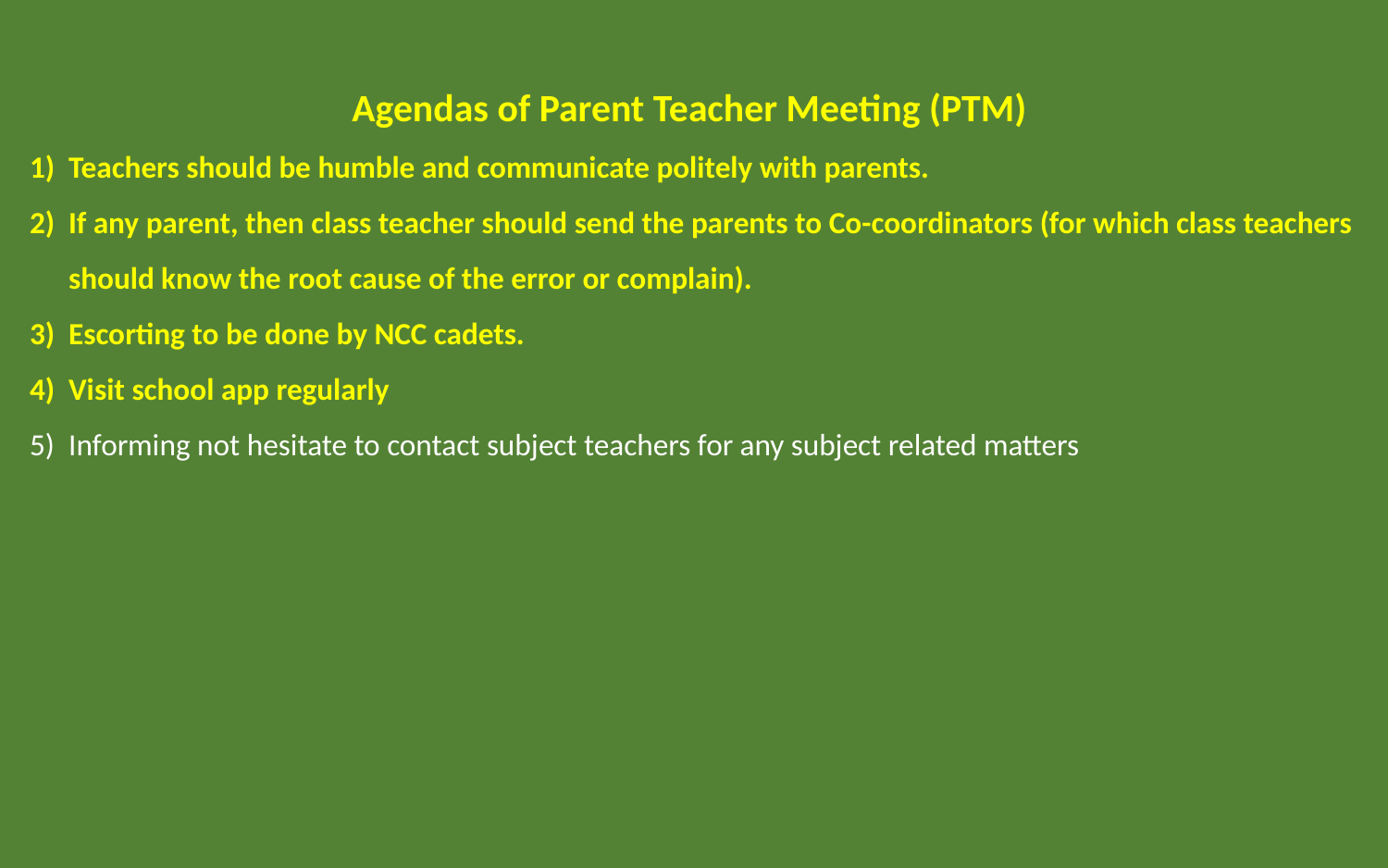

Agendas of Parent Teacher Meeting (PTM)
Teachers should be humble and communicate politely with parents.
If any parent, then class teacher should send the parents to Co-coordinators (for which class teachers should know the root cause of the error or complain).
Escorting to be done by NCC cadets.
Visit school app regularly
Informing not hesitate to contact subject teachers for any subject related matters